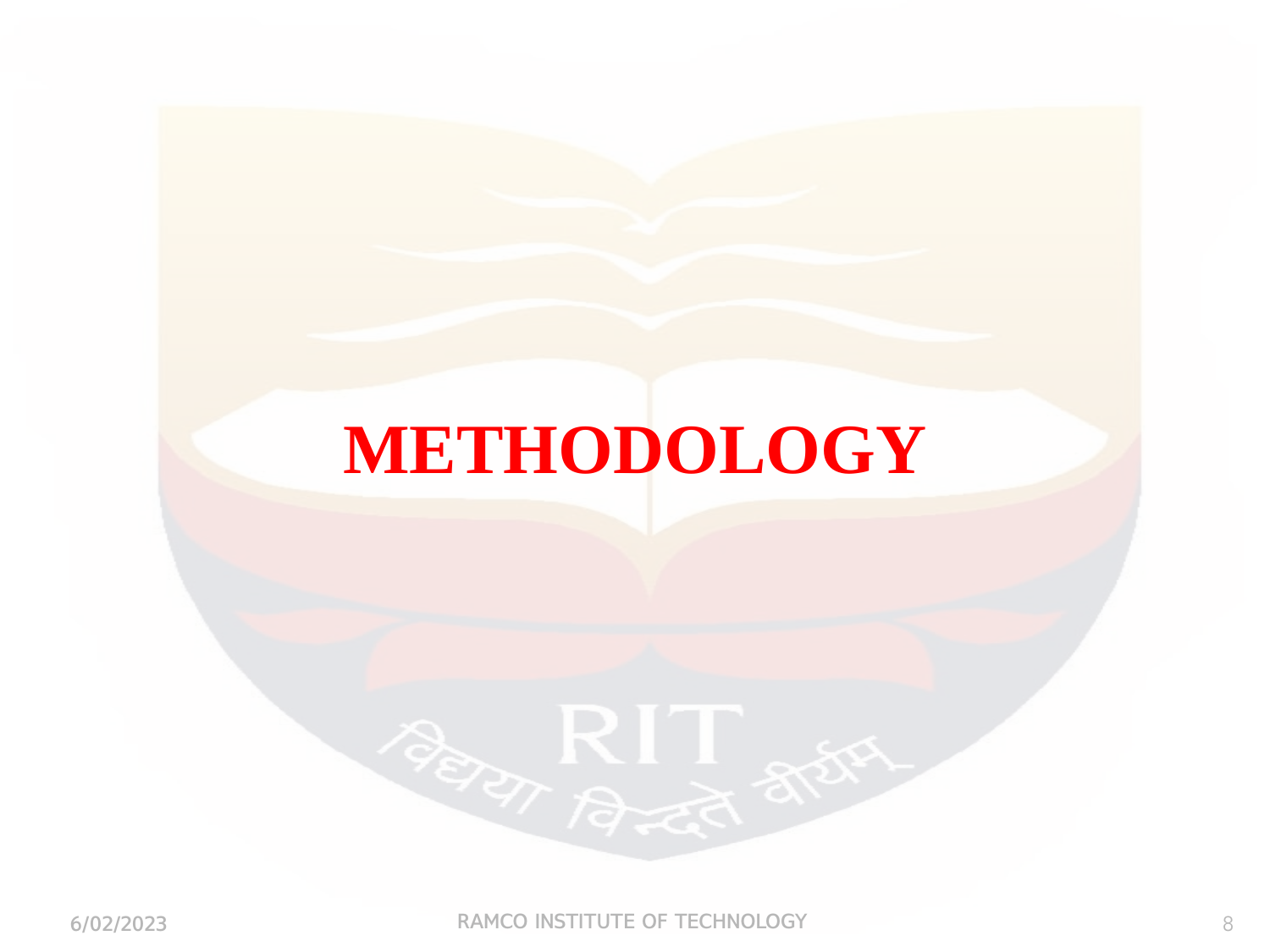

# METHODOLOGY
RAMCO INSTITUTE OF TECHNOLOGY
6/02/2023
8